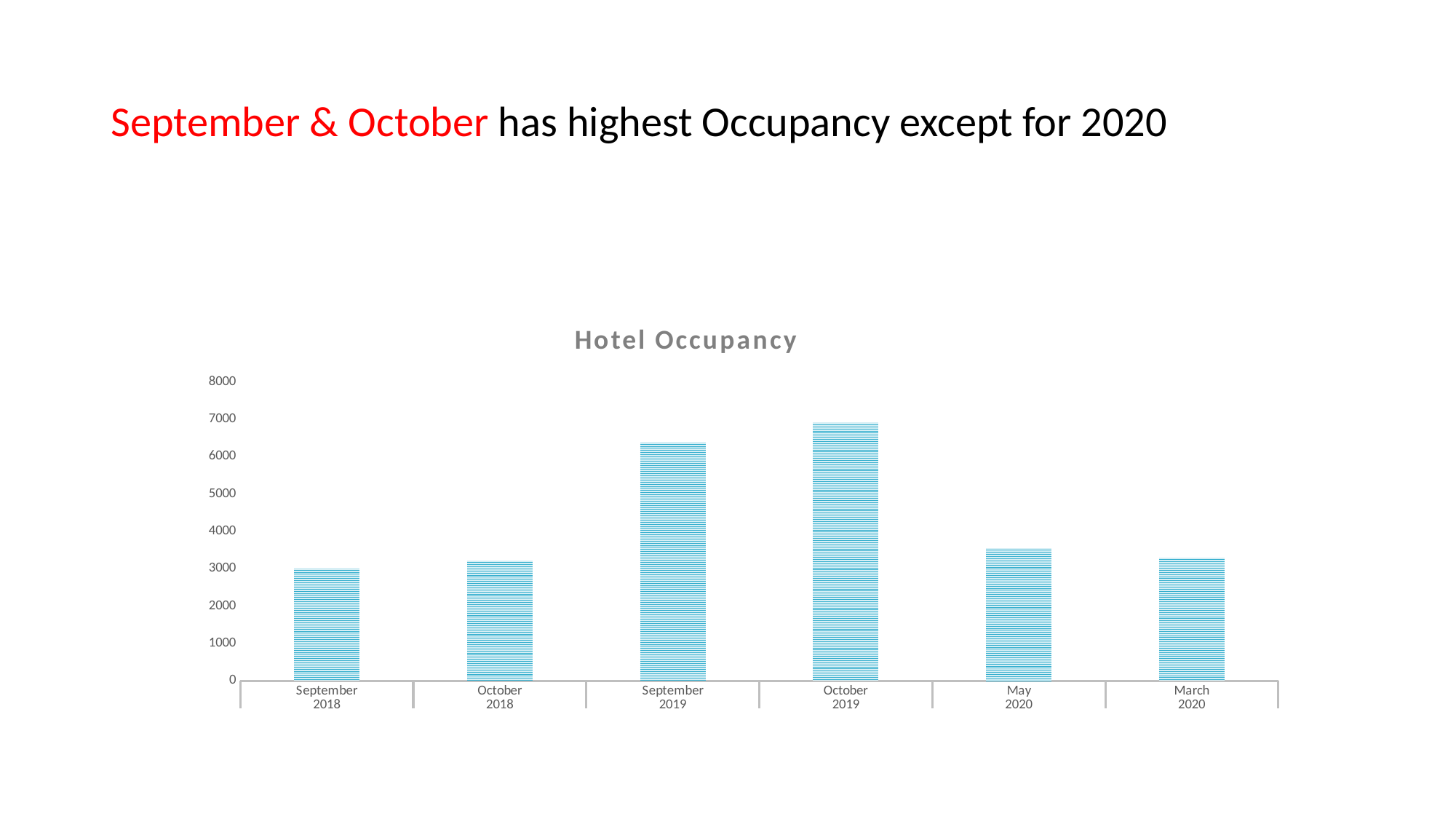

# September & October has highest Occupancy except for 2020

### Chart: Hotel Occupancy

| Category |  |
|---|---|
| September | 3020.0 |
| October | 3225.0 |
| September | 6392.0 |
| October | 6916.0 |
| May | 3551.0 |
| March | 3298.0 |